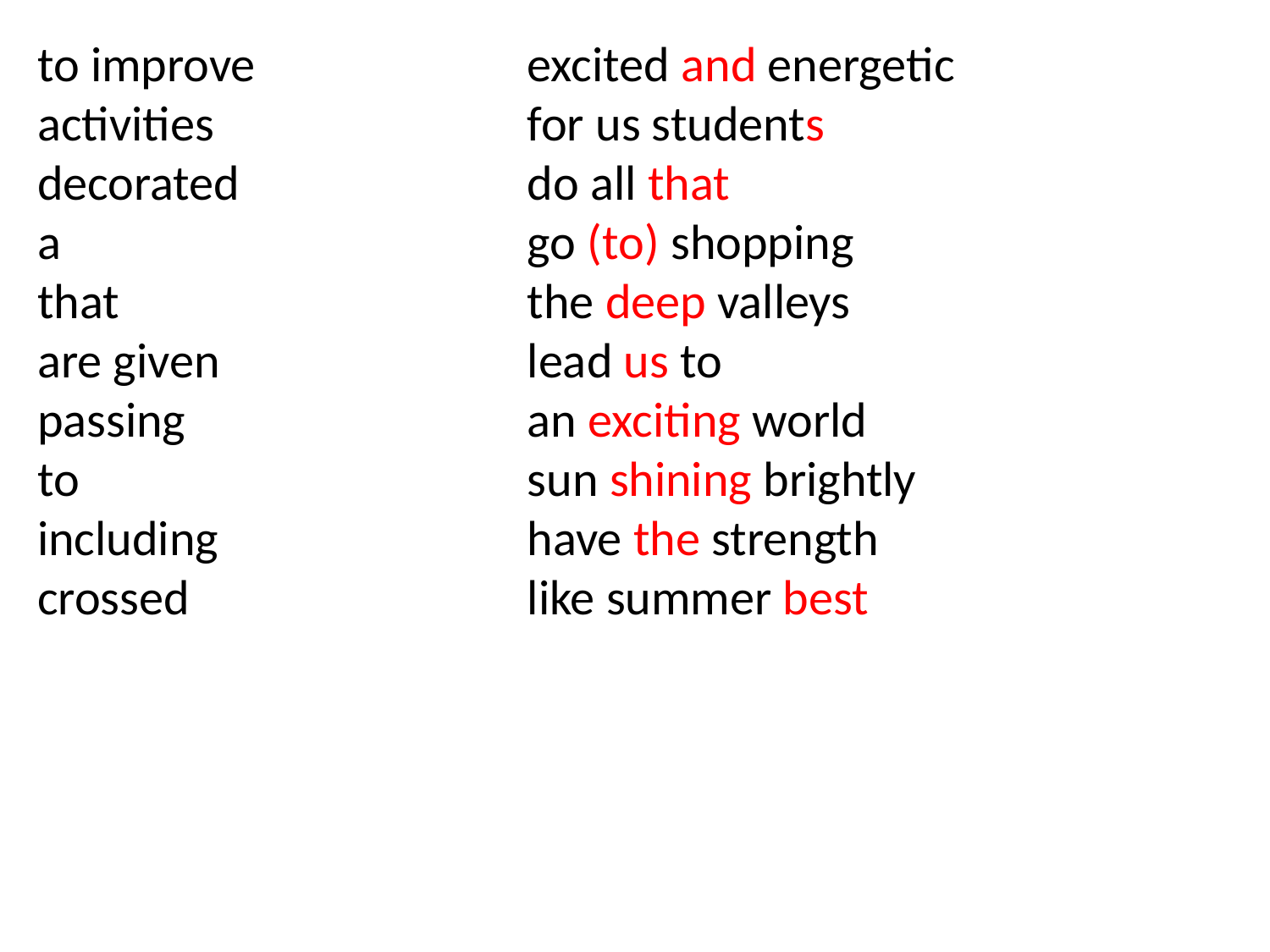

to improve
activities
decorated
a
that
are given
passing
to
including
crossed
excited and energetic
for us students
do all that
go (to) shopping
the deep valleys
lead us to
an exciting world
sun shining brightly
have the strength
like summer best